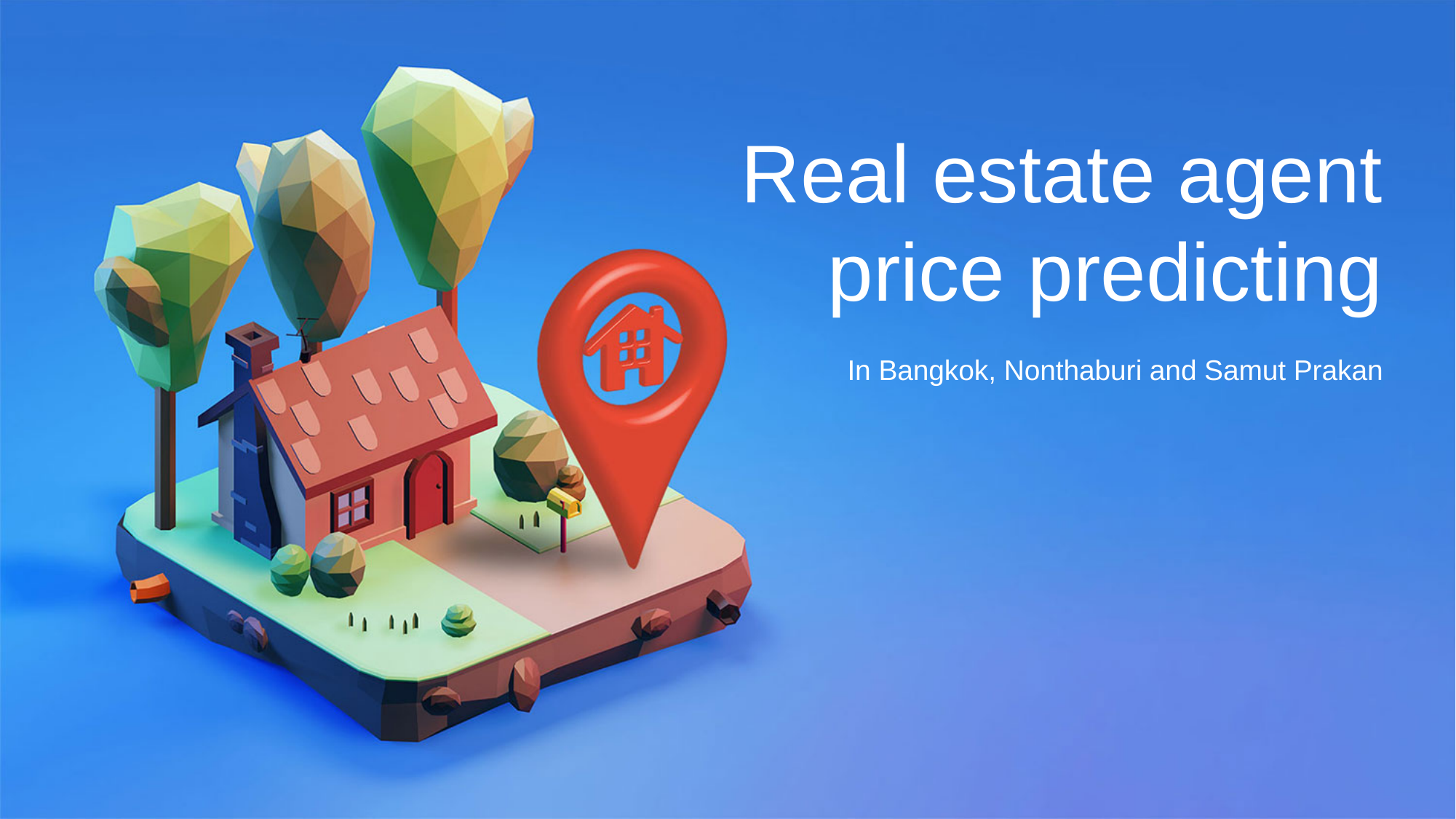

Real estate agent
price predicting
In Bangkok, Nonthaburi and Samut Prakan